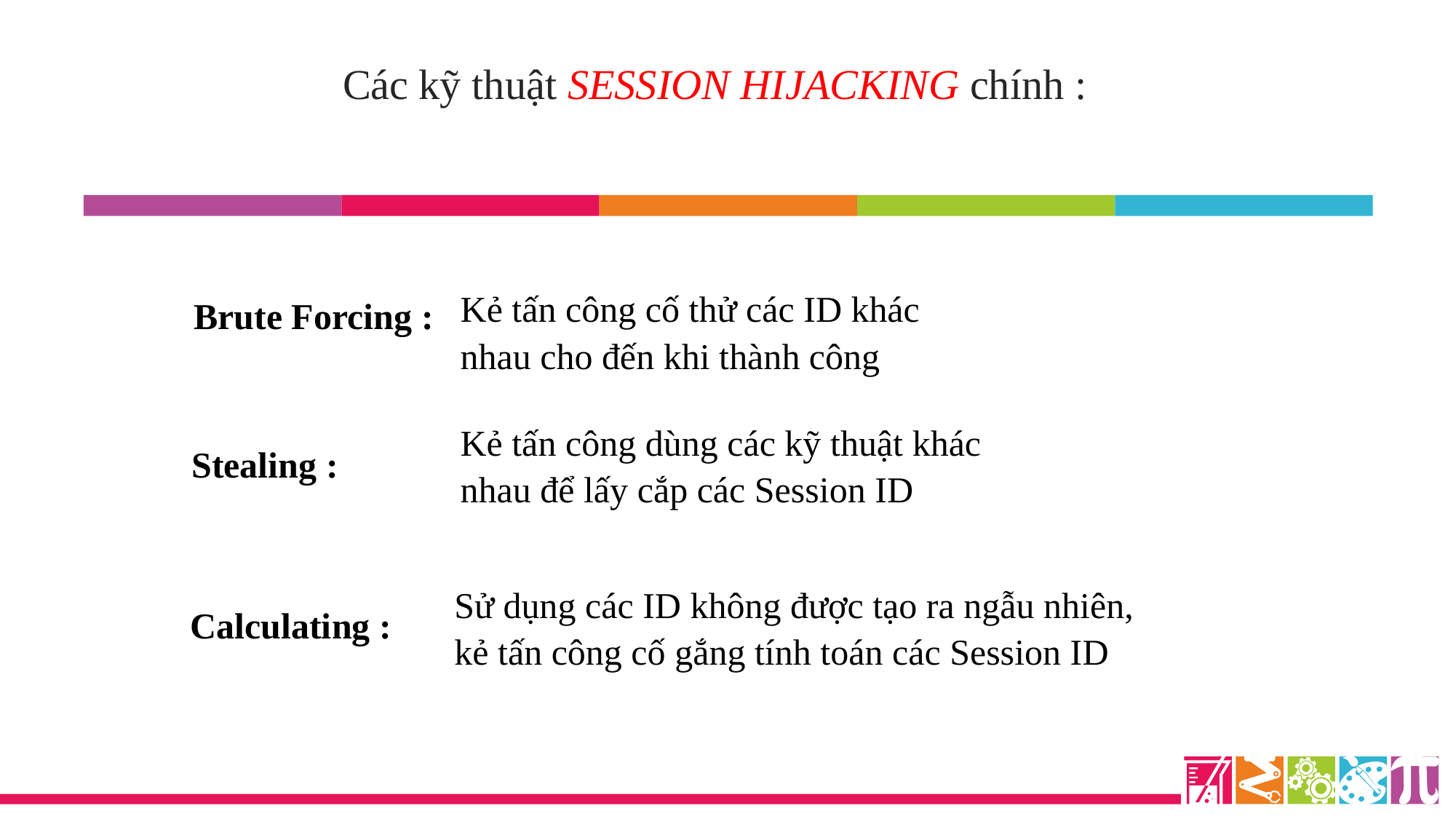

Các kỹ thuật SESSION HIJACKING chính :
Kẻ tấn công cố thử các ID khác nhau cho đến khi thành công
Brute Forcing :
Kẻ tấn công dùng các kỹ thuật khác nhau để lấy cắp các Session ID
Stealing :
Sử dụng các ID không được tạo ra ngẫu nhiên, kẻ tấn công cố gắng tính toán các Session ID
Calculating :